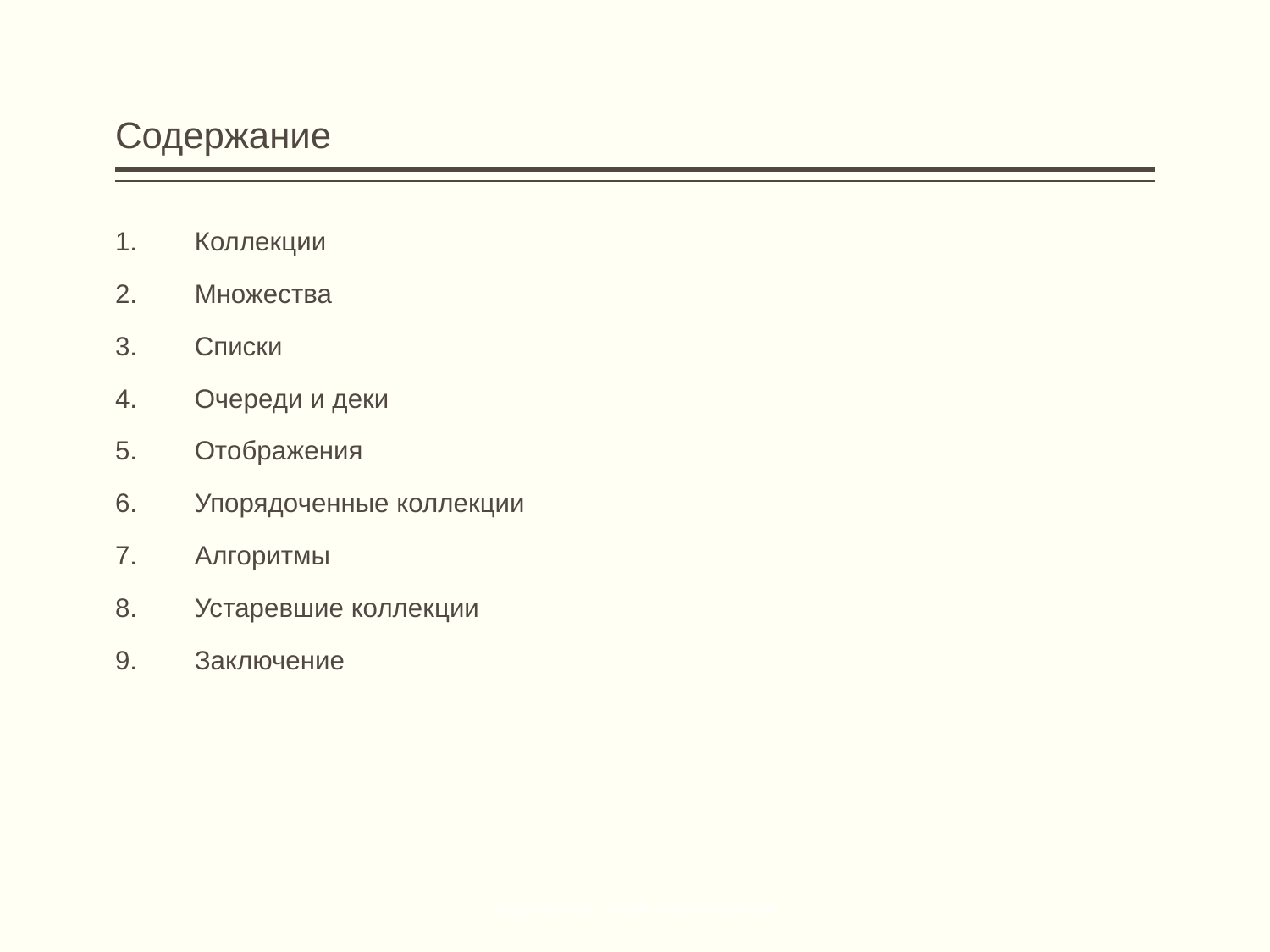

# Содержание
Коллекции
Множества
Списки
Очереди и деки
Отображения
Упорядоченные коллекции
Алгоритмы
Устаревшие коллекции
Заключение
Java Advanced / Collections Framework